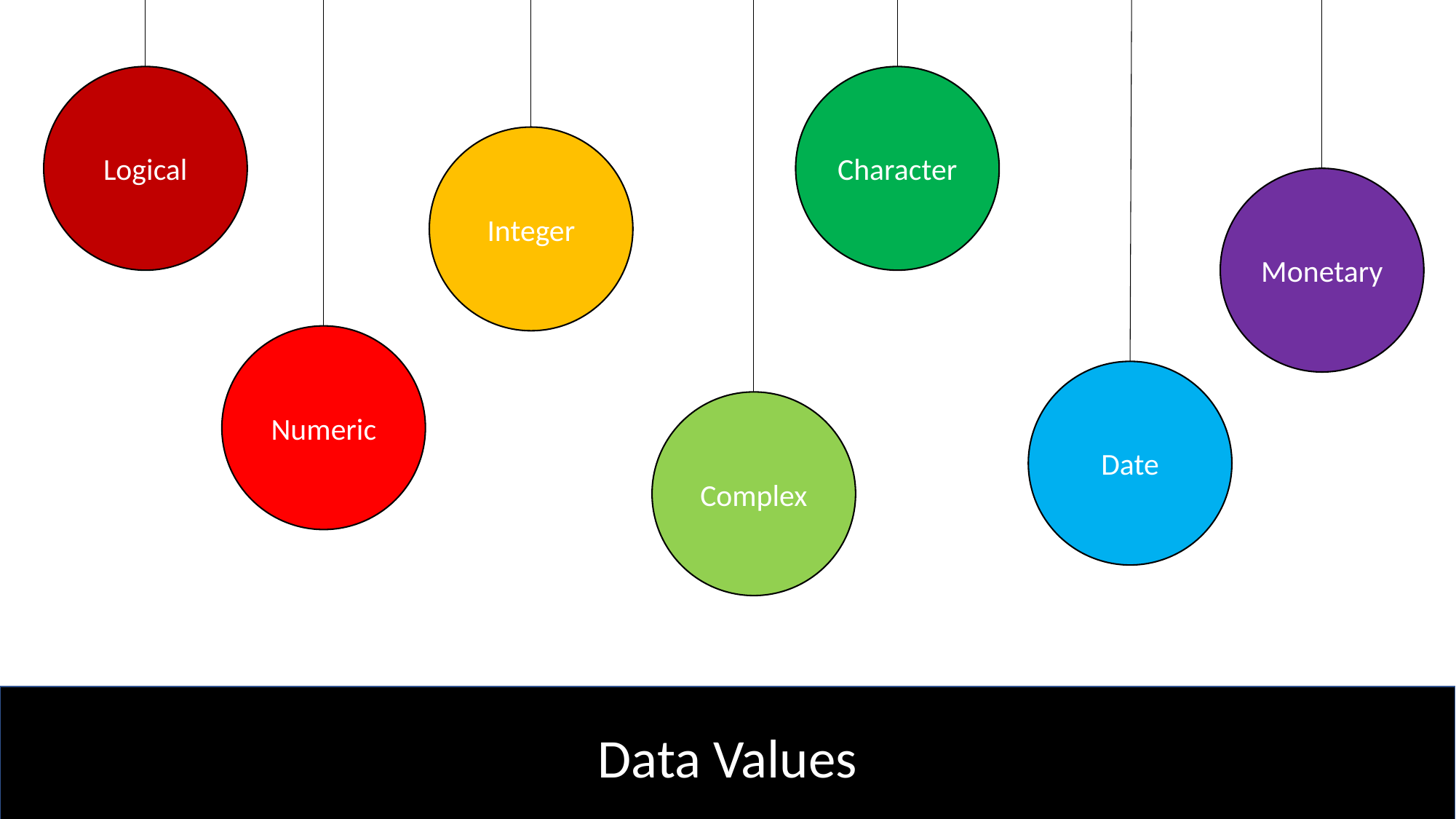

Logical
Numeric
Integer

Complex
Character
Date
Monetary
Data Values